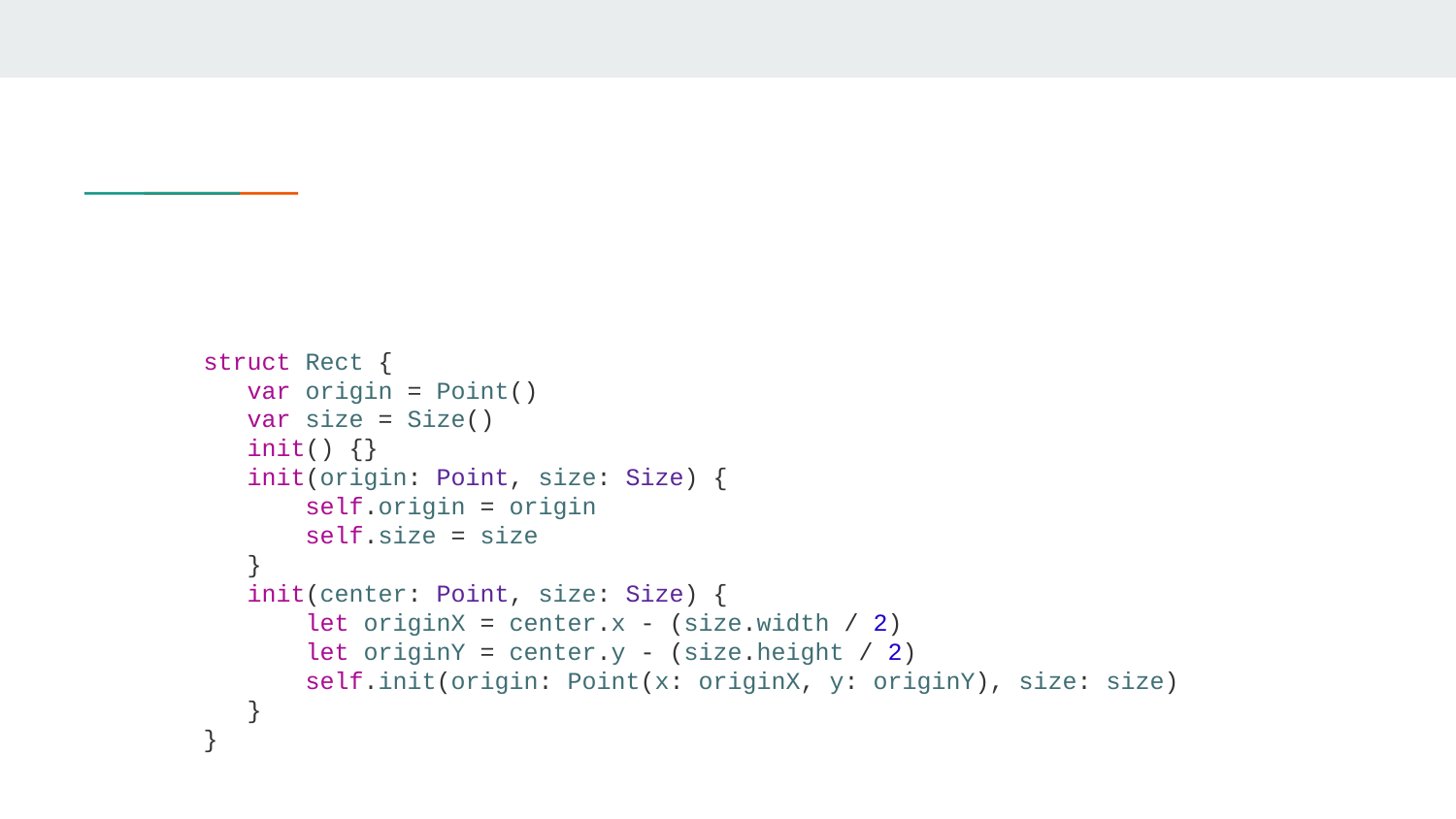

#
struct Rect {
   var origin = Point()
   var size = Size()
   init() {}
   init(origin: Point, size: Size) {
       self.origin = origin
       self.size = size
   }
   init(center: Point, size: Size) {
       let originX = center.x - (size.width / 2)
       let originY = center.y - (size.height / 2)
       self.init(origin: Point(x: originX, y: originY), size: size)
   }
}